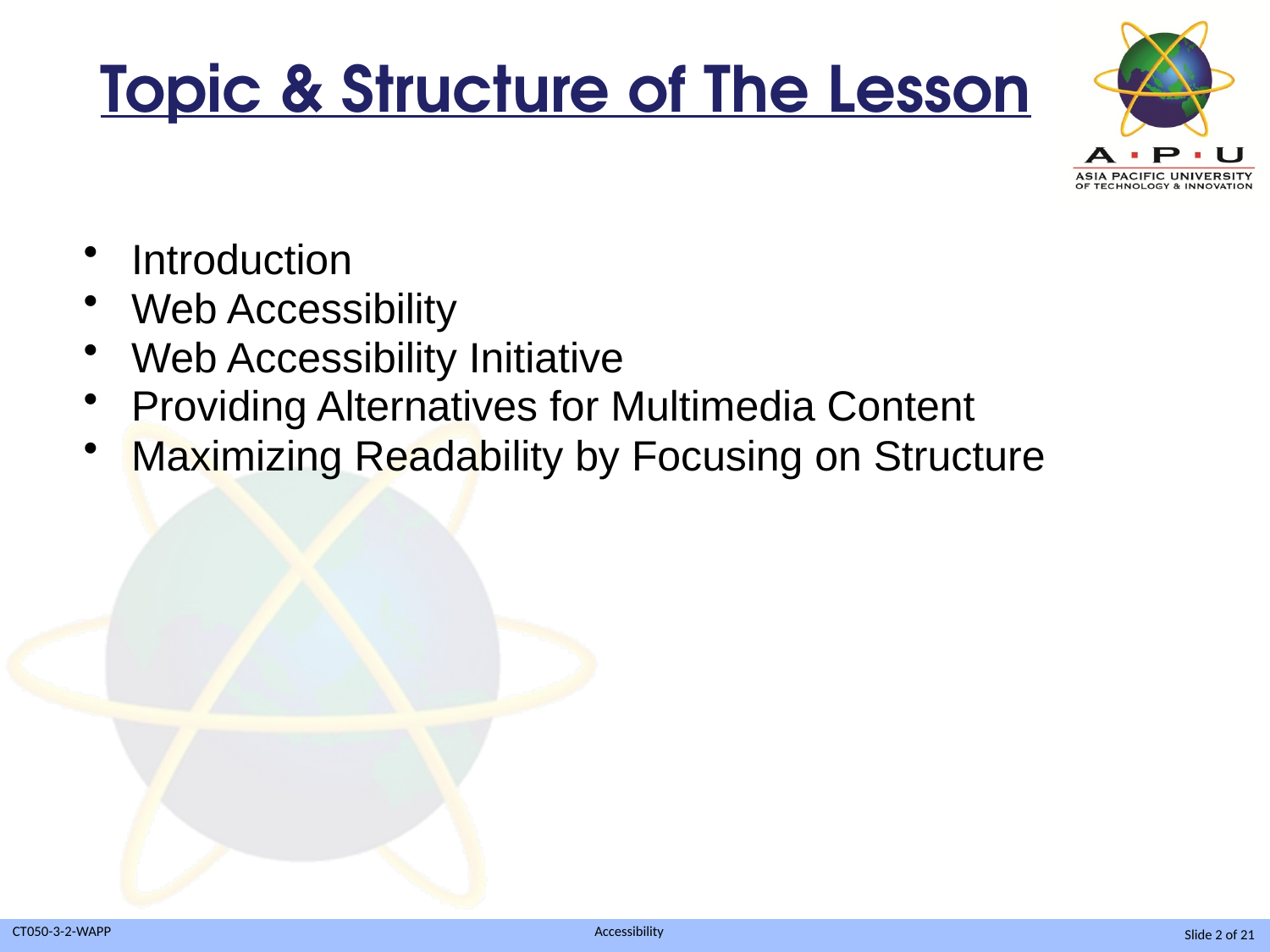

# Topic & Structure of The Lesson
Introduction
Web Accessibility
Web Accessibility Initiative
Providing Alternatives for Multimedia Content
Maximizing Readability by Focusing on Structure